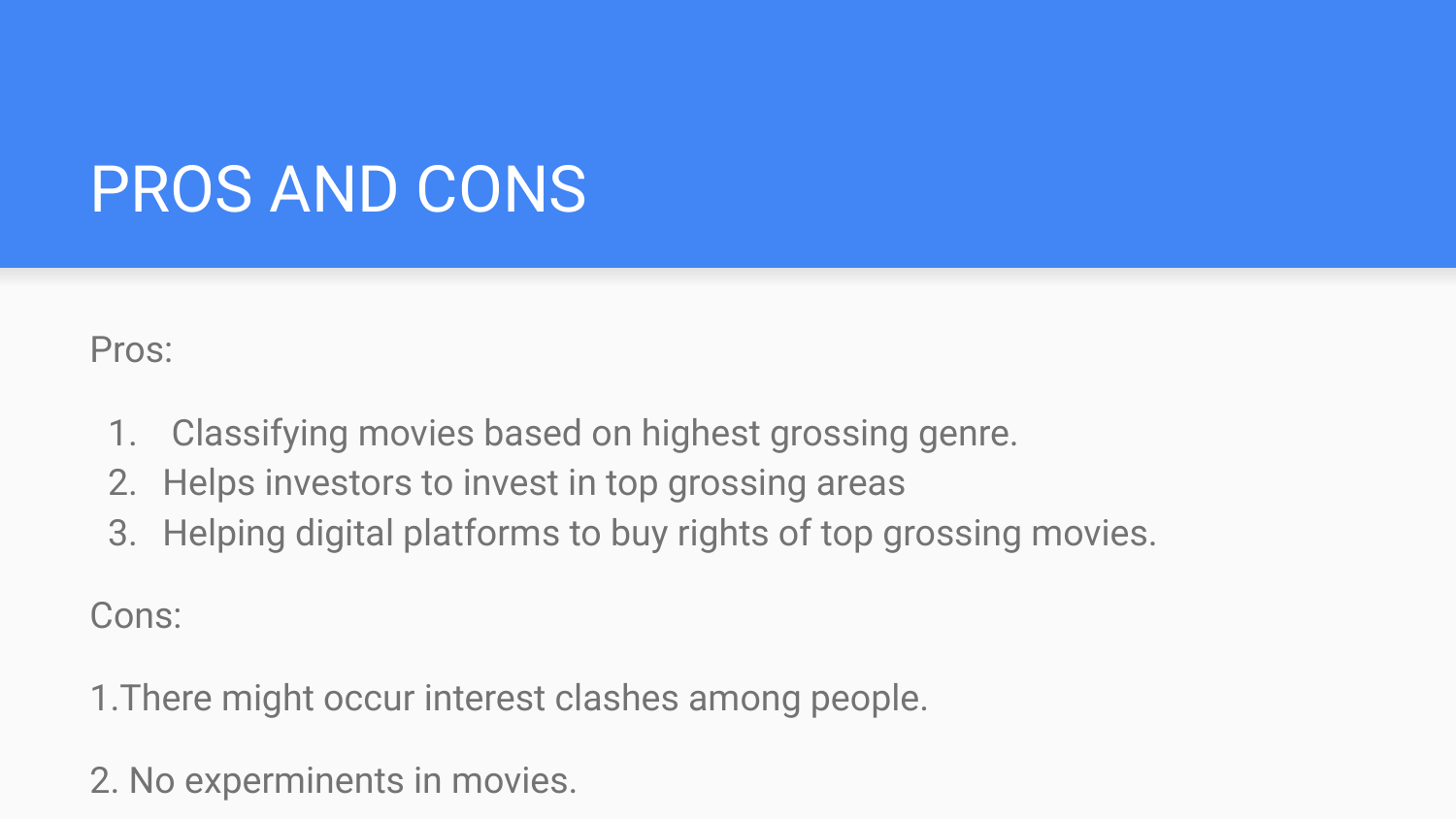

# PROS AND CONS
Pros:
 Classifying movies based on highest grossing genre.
Helps investors to invest in top grossing areas
Helping digital platforms to buy rights of top grossing movies.
Cons:
1.There might occur interest clashes among people.
2. No experminents in movies.